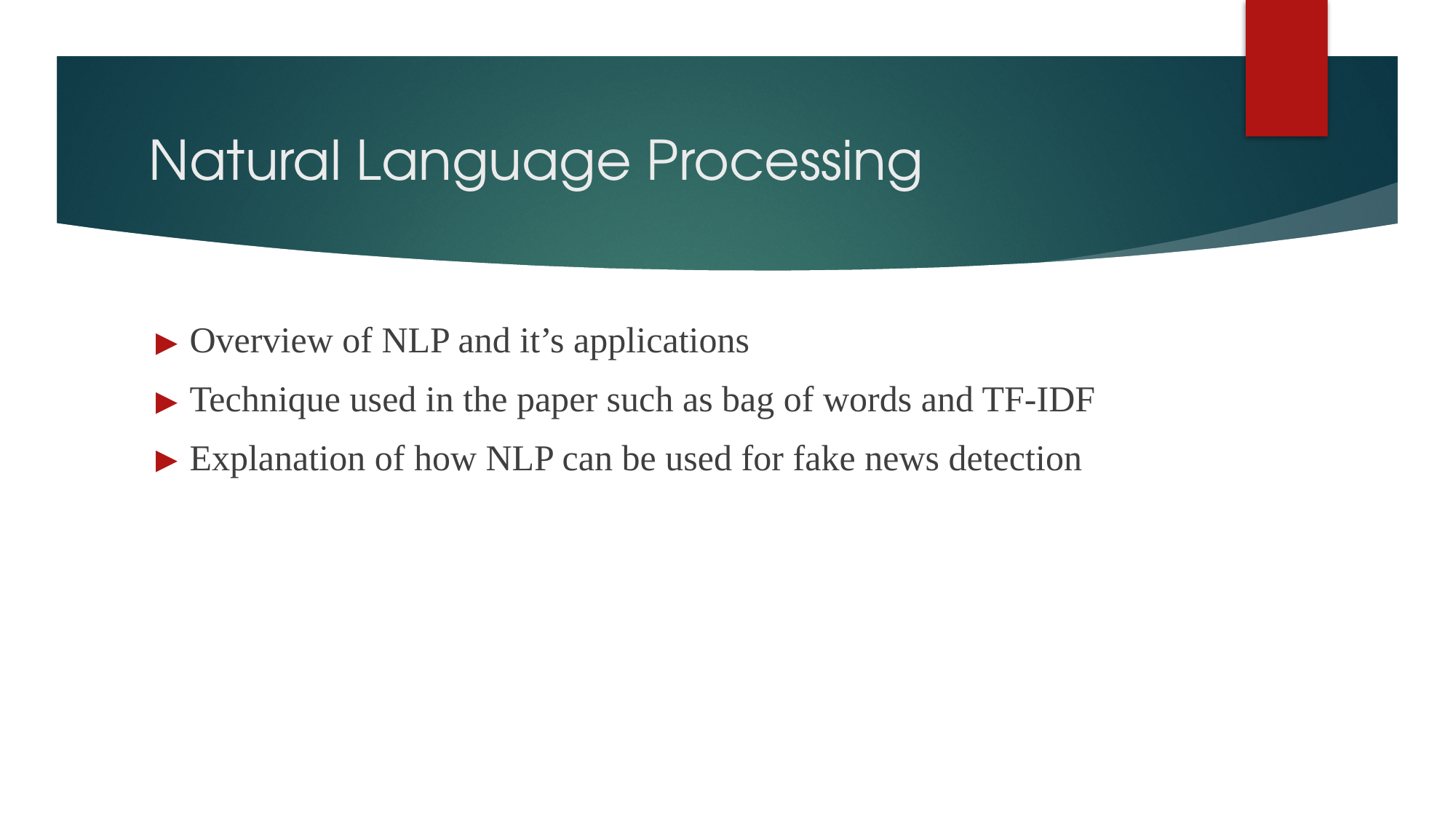

# Natural Language Processing
Overview of NLP and it’s applications
Technique used in the paper such as bag of words and TF-IDF
Explanation of how NLP can be used for fake news detection